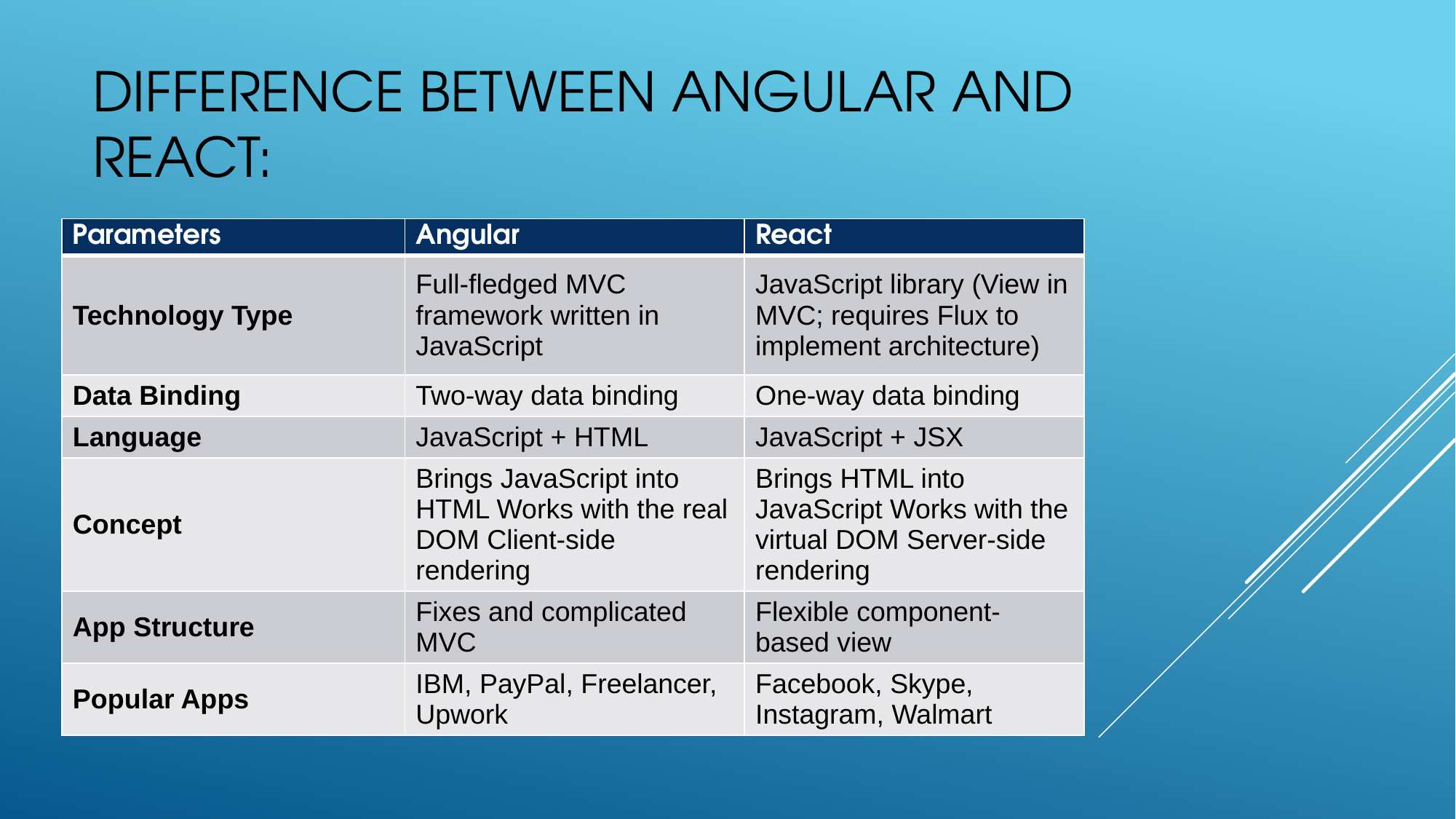

# Difference between Angular and react:
| Parameters | Angular | React |
| --- | --- | --- |
| Technology Type | Full-fledged MVC framework written in JavaScript | JavaScript library (View in MVC; requires Flux to implement architecture) |
| Data Binding | Two-way data binding | One-way data binding |
| Language | JavaScript + HTML | JavaScript + JSX |
| Concept | Brings JavaScript into HTML Works with the real DOM Client-side rendering | Brings HTML into JavaScript Works with the virtual DOM Server-side rendering |
| App Structure | Fixes and complicated MVC | Flexible component-based view |
| Popular Apps | IBM, PayPal, Freelancer, Upwork | Facebook, Skype, Instagram, Walmart |